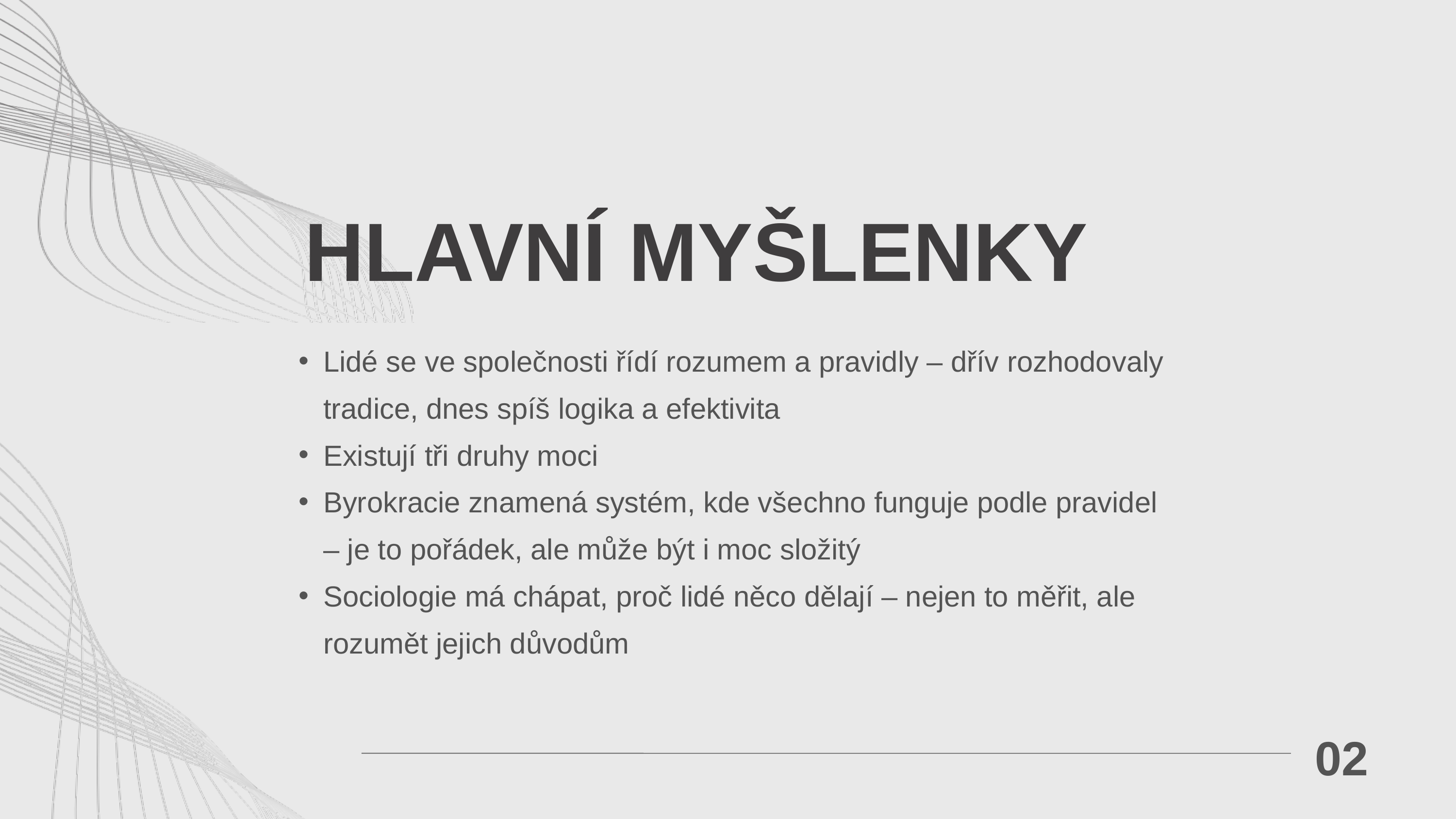

HLAVNÍ MYŠLENKY
Lidé se ve společnosti řídí rozumem a pravidly – dřív rozhodovaly tradice, dnes spíš logika a efektivita
Existují tři druhy moci
Byrokracie znamená systém, kde všechno funguje podle pravidel – je to pořádek, ale může být i moc složitý
Sociologie má chápat, proč lidé něco dělají – nejen to měřit, ale rozumět jejich důvodům

02